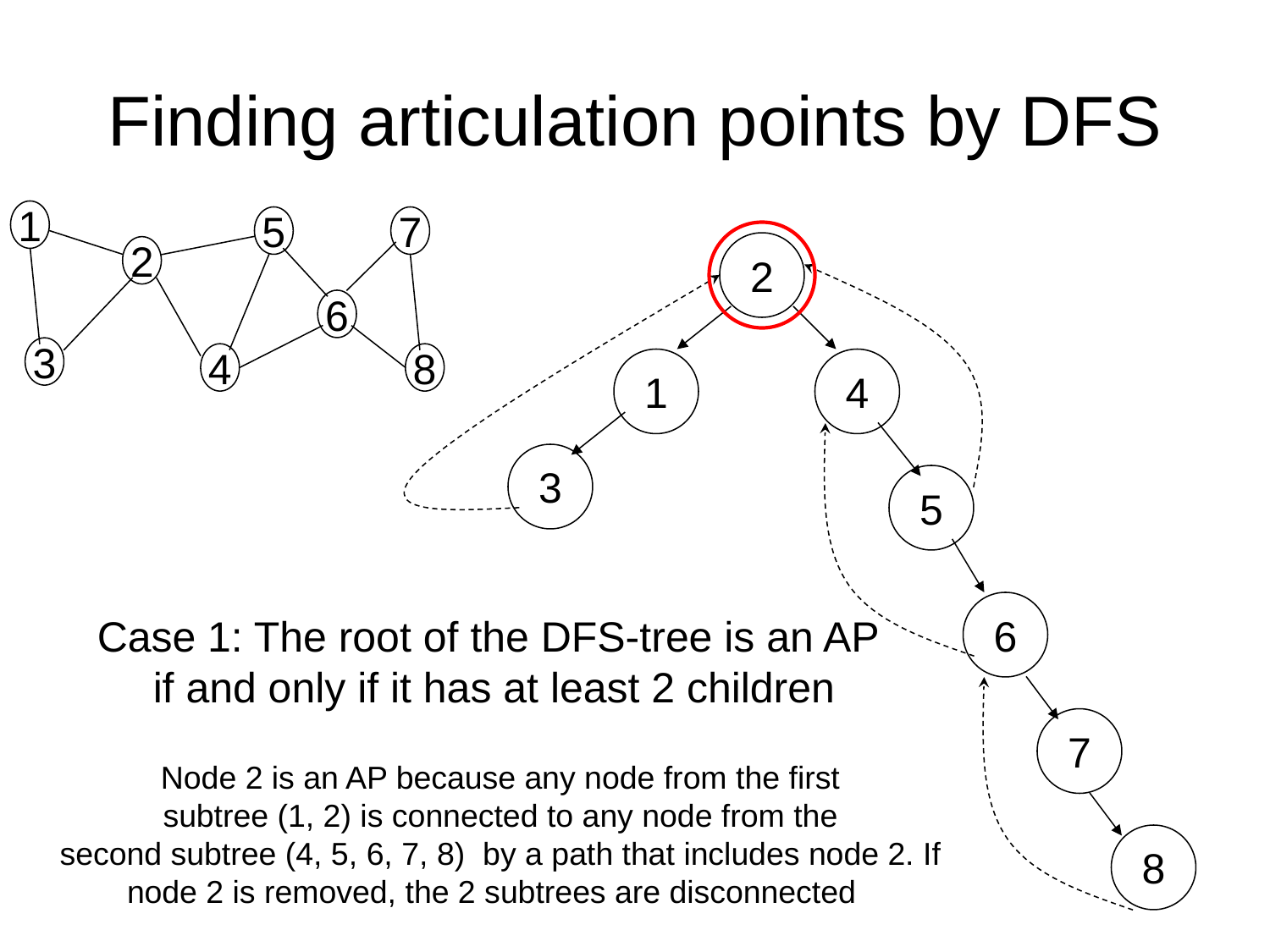

Finding articulation points by DFS
1
5
7

2

6

3
4
8

2

1
4

3
5

6
Case 1: The root of the DFS-tree is an AP
if and only if it has at least 2 children

7
Node 2 is an AP because any node from the first
subtree (1, 2) is connected to any node from the
second subtree (4, 5, 6, 7, 8)  by a path that includes node 2. If
node 2 is removed, the 2 subtrees are disconnected

8